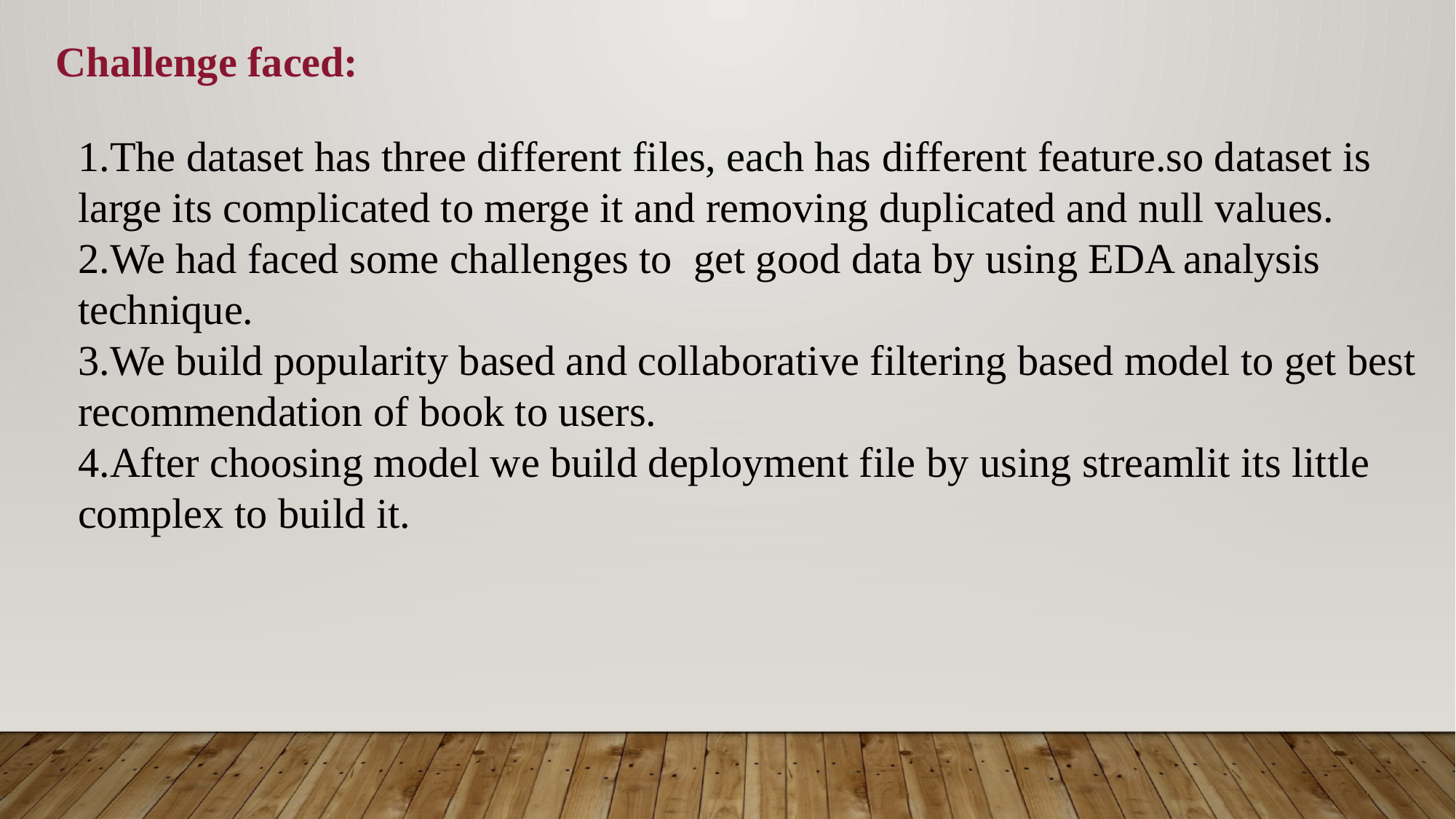

Challenge faced:
1.The dataset has three different files, each has different feature.so dataset is large its complicated to merge it and removing duplicated and null values.
2.We had faced some challenges to  get good data by using EDA analysis technique.
3.We build popularity based and collaborative filtering based model to get best recommendation of book to users.
4.After choosing model we build deployment file by using streamlit its little complex to build it.